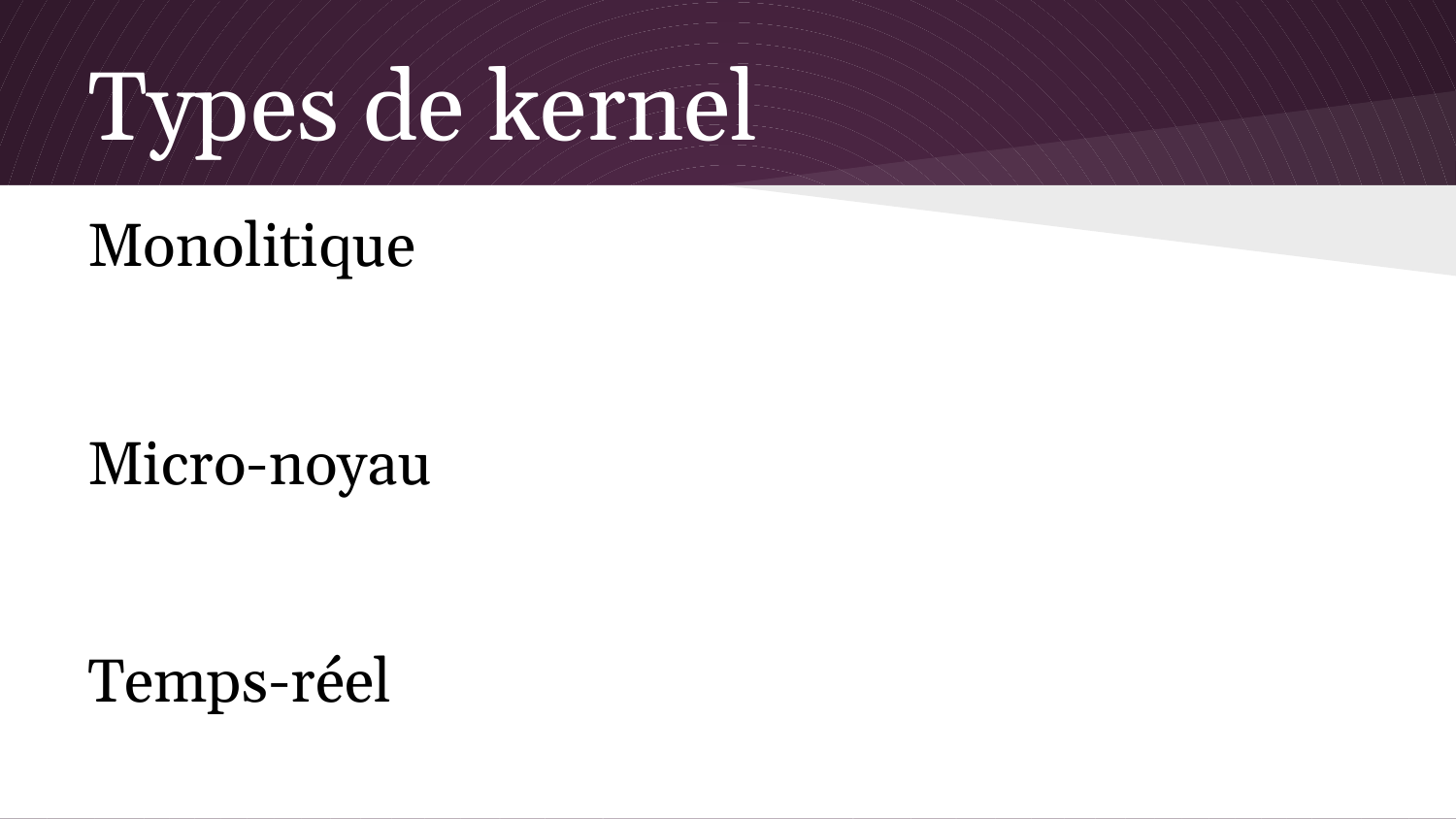

# Types de kernel
Monolitique

Micro-noyau

Temps-réel